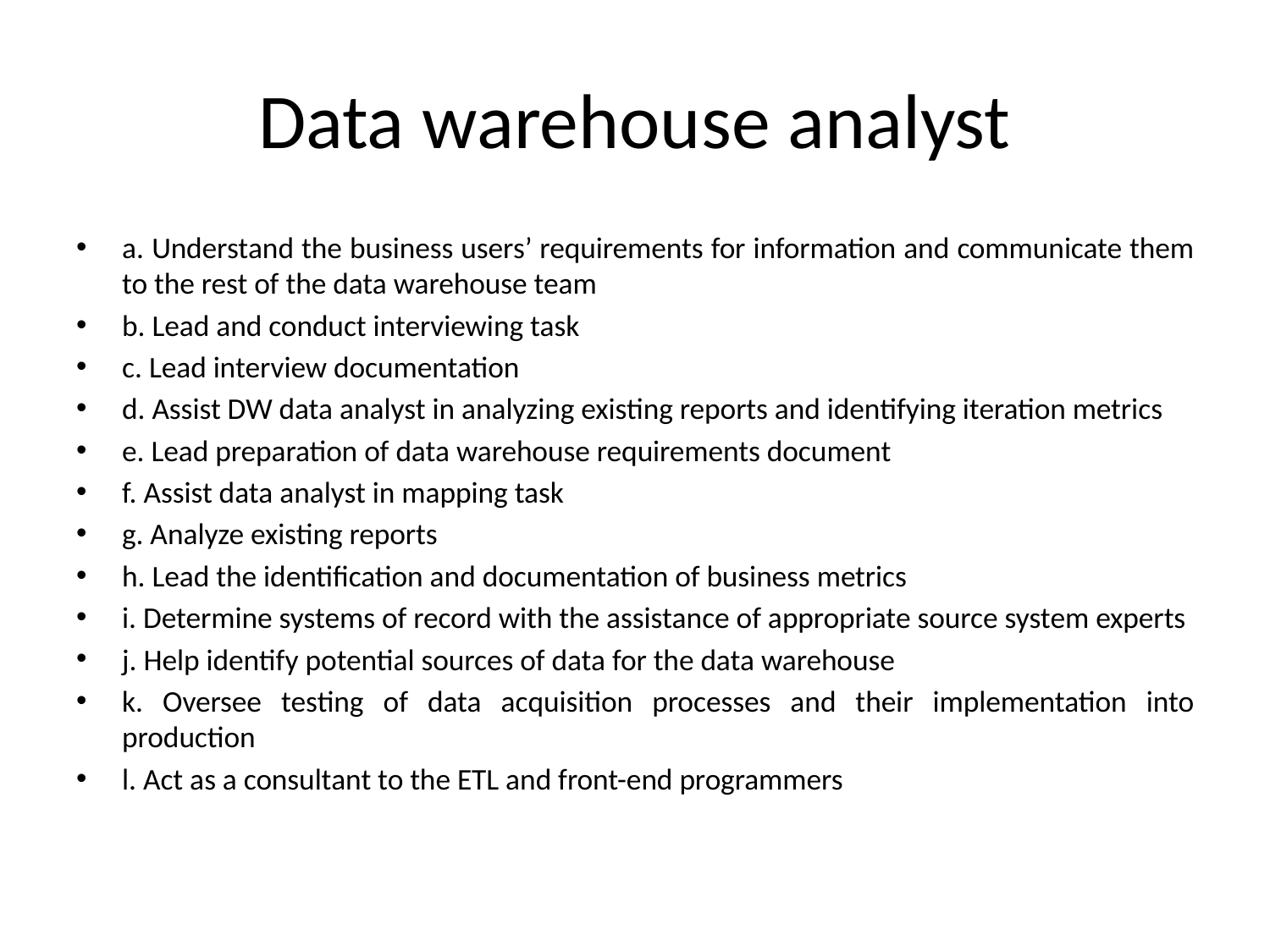

# Data warehouse analyst
a. Understand the business users’ requirements for information and communicate them to the rest of the data warehouse team
b. Lead and conduct interviewing task
c. Lead interview documentation
d. Assist DW data analyst in analyzing existing reports and identifying iteration metrics
e. Lead preparation of data warehouse requirements document
f. Assist data analyst in mapping task
g. Analyze existing reports
h. Lead the identification and documentation of business metrics
i. Determine systems of record with the assistance of appropriate source system experts
j. Help identify potential sources of data for the data warehouse
k. Oversee testing of data acquisition processes and their implementation into production
l. Act as a consultant to the ETL and front-end programmers